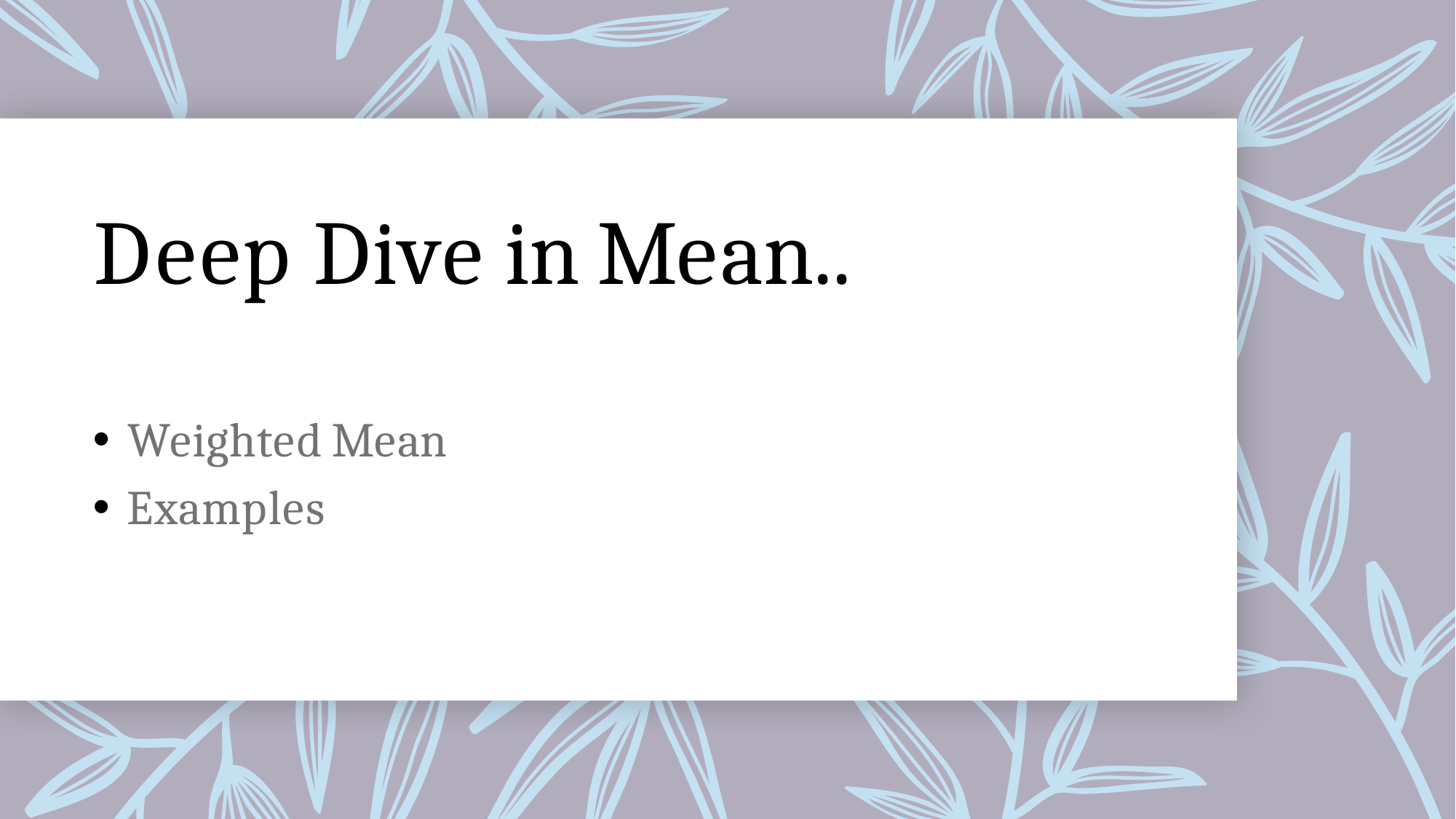

# Deep Dive in Mean..
Weighted Mean
Examples